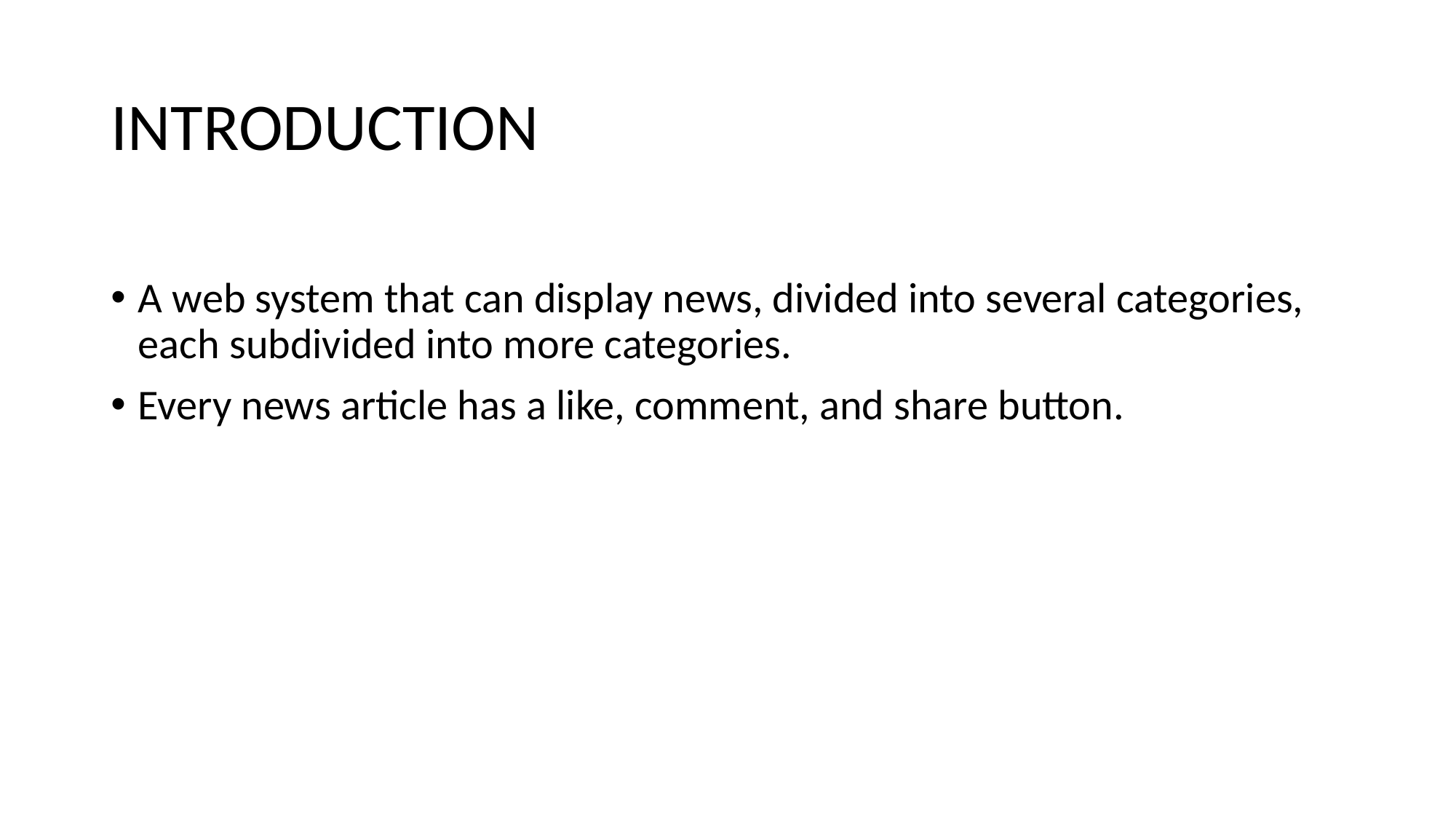

# INTRODUCTION
A web system that can display news, divided into several categories, each subdivided into more categories.
Every news article has a like, comment, and share button.